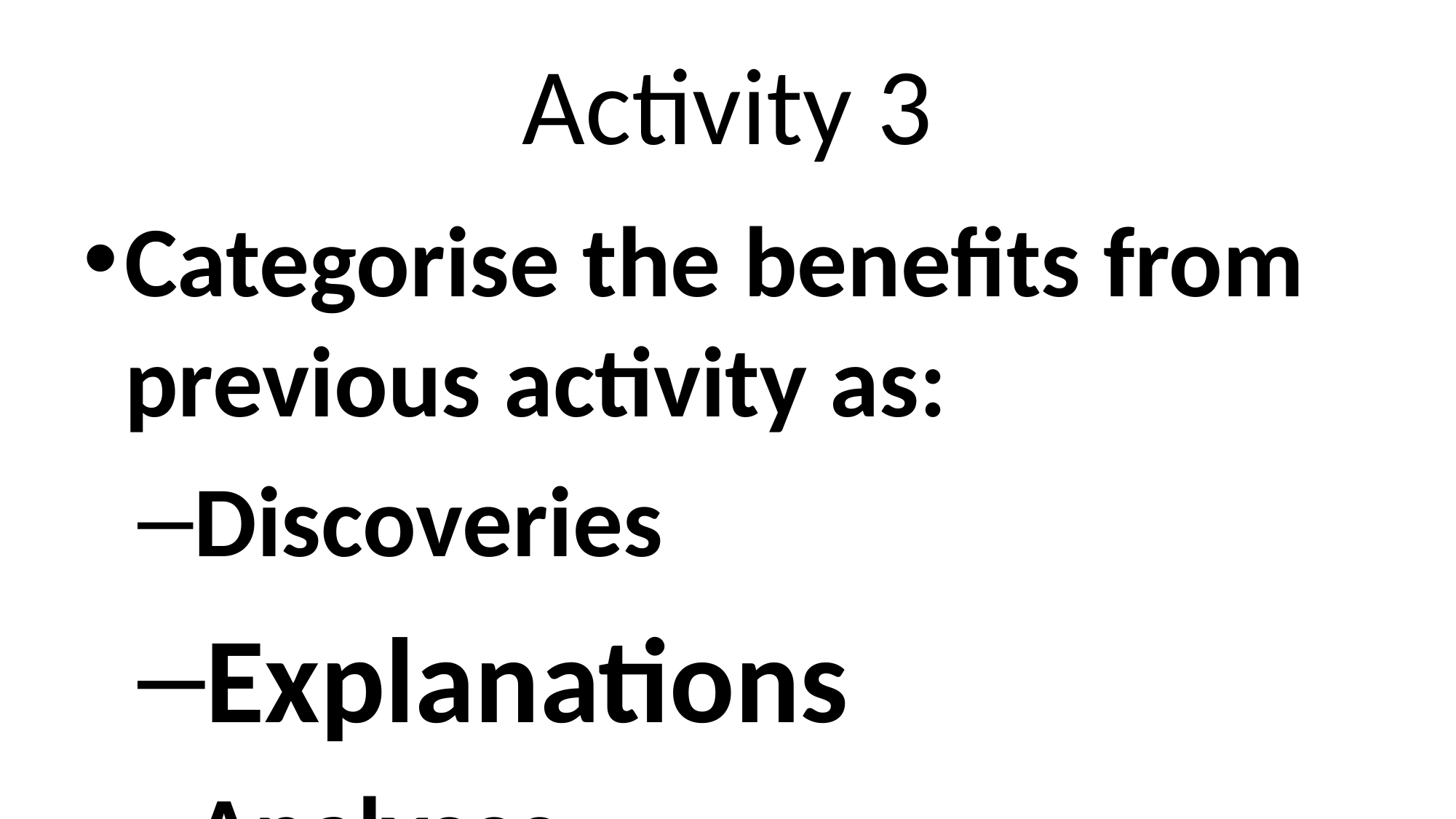

# Activity 3
Categorise the benefits from previous activity as:
Discoveries
Explanations
Analyses
Applications